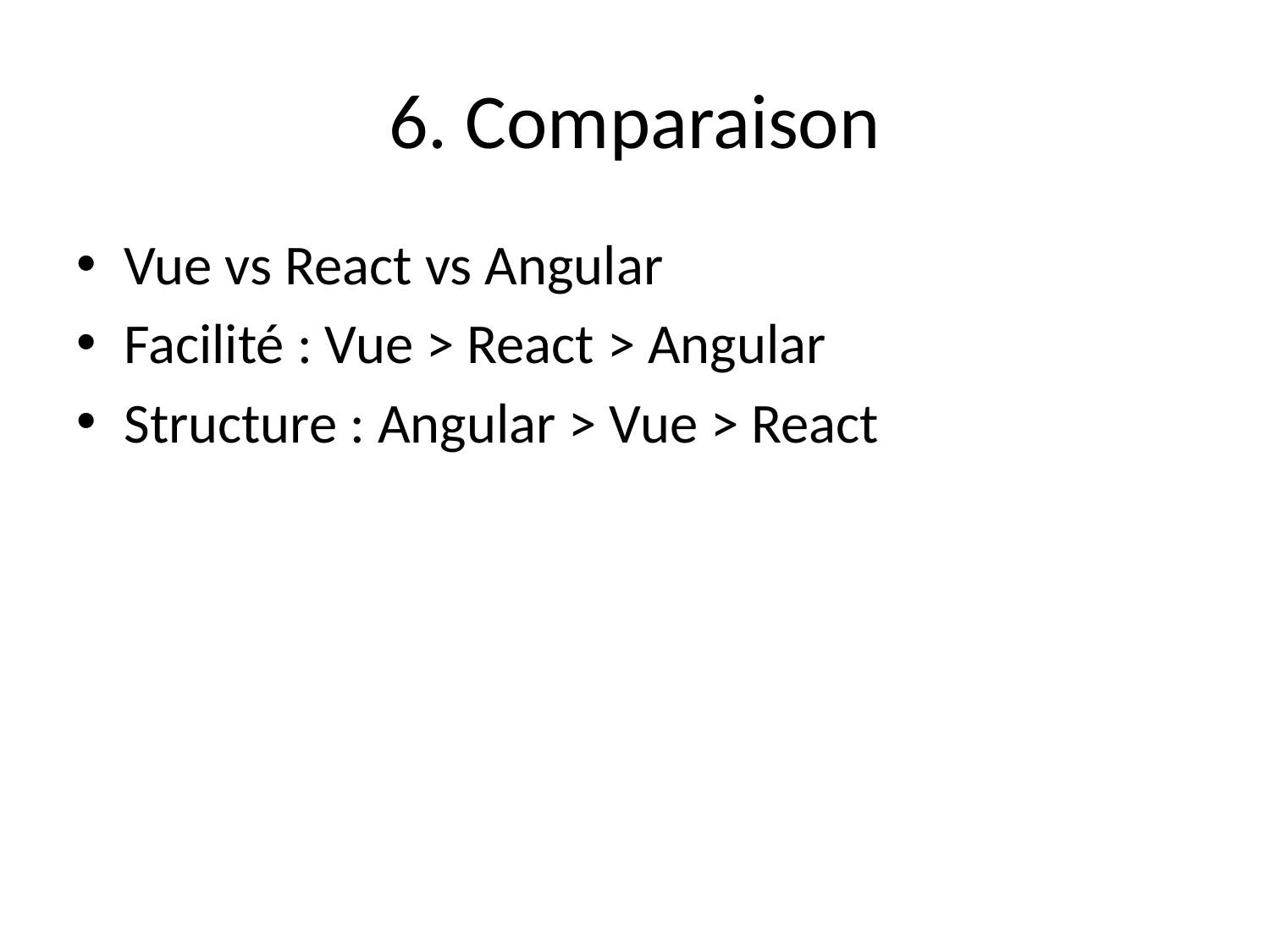

# 6. Comparaison
Vue vs React vs Angular
Facilité : Vue > React > Angular
Structure : Angular > Vue > React